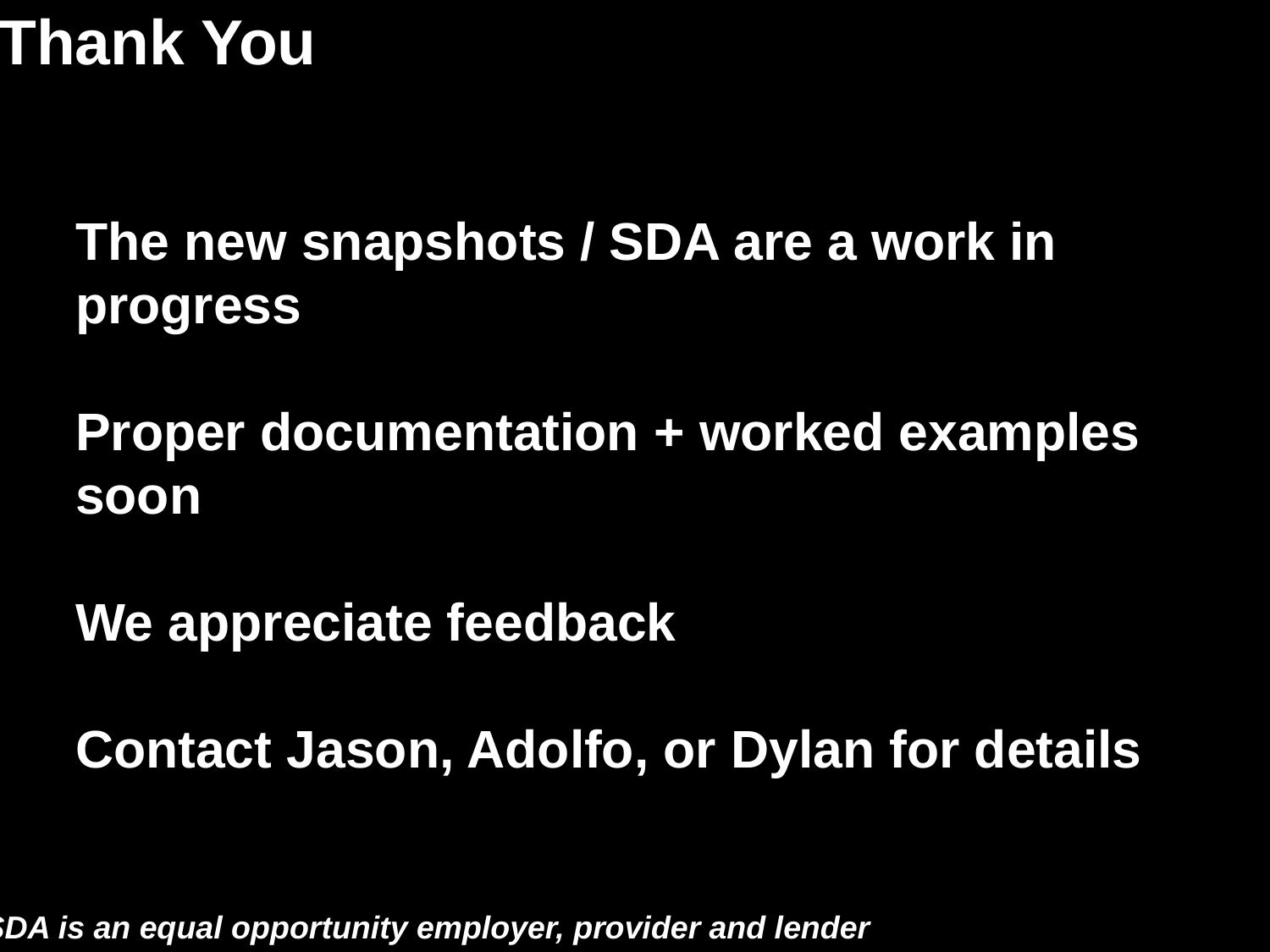

Thank You
The new snapshots / SDA are a work in progress

Proper documentation + worked examples soon

We appreciate feedback

Contact Jason, Adolfo, or Dylan for details
USDA is an equal opportunity employer, provider and lender